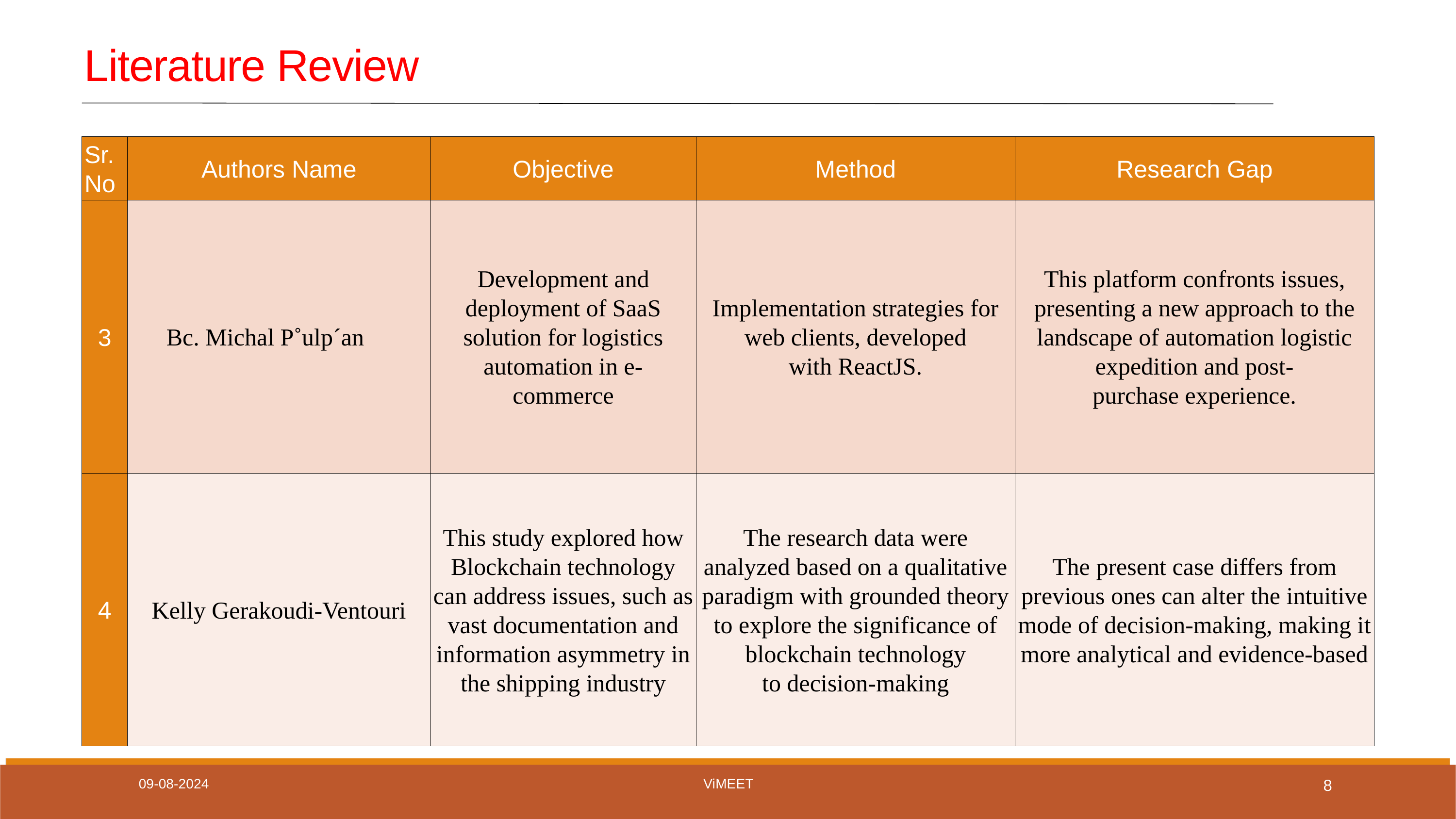

Literature Review

| Sr. No | Authors Name | Objective | Method | Research Gap |
| --- | --- | --- | --- | --- |
| 3 | Bc. Michal P˚ulp´an | Development and deployment of SaaS solution for logistics automation in e-commerce | Implementation strategies for web clients, developed with ReactJS. | This platform confronts issues, presenting a new approach to the landscape of automation logistic expedition and post-purchase experience. |
| 4 | Kelly Gerakoudi‑Ventouri | This study explored how Blockchain technology can address issues, such as vast documentation and information asymmetry in the shipping industry | The research data were analyzed based on a qualitative paradigm with grounded theory to explore the significance of blockchain technology to decision-making | The present case differs from previous ones can alter the intuitive mode of decision-making, making it more analytical and evidence-based |

11
09-08-2024

ViMEET
8